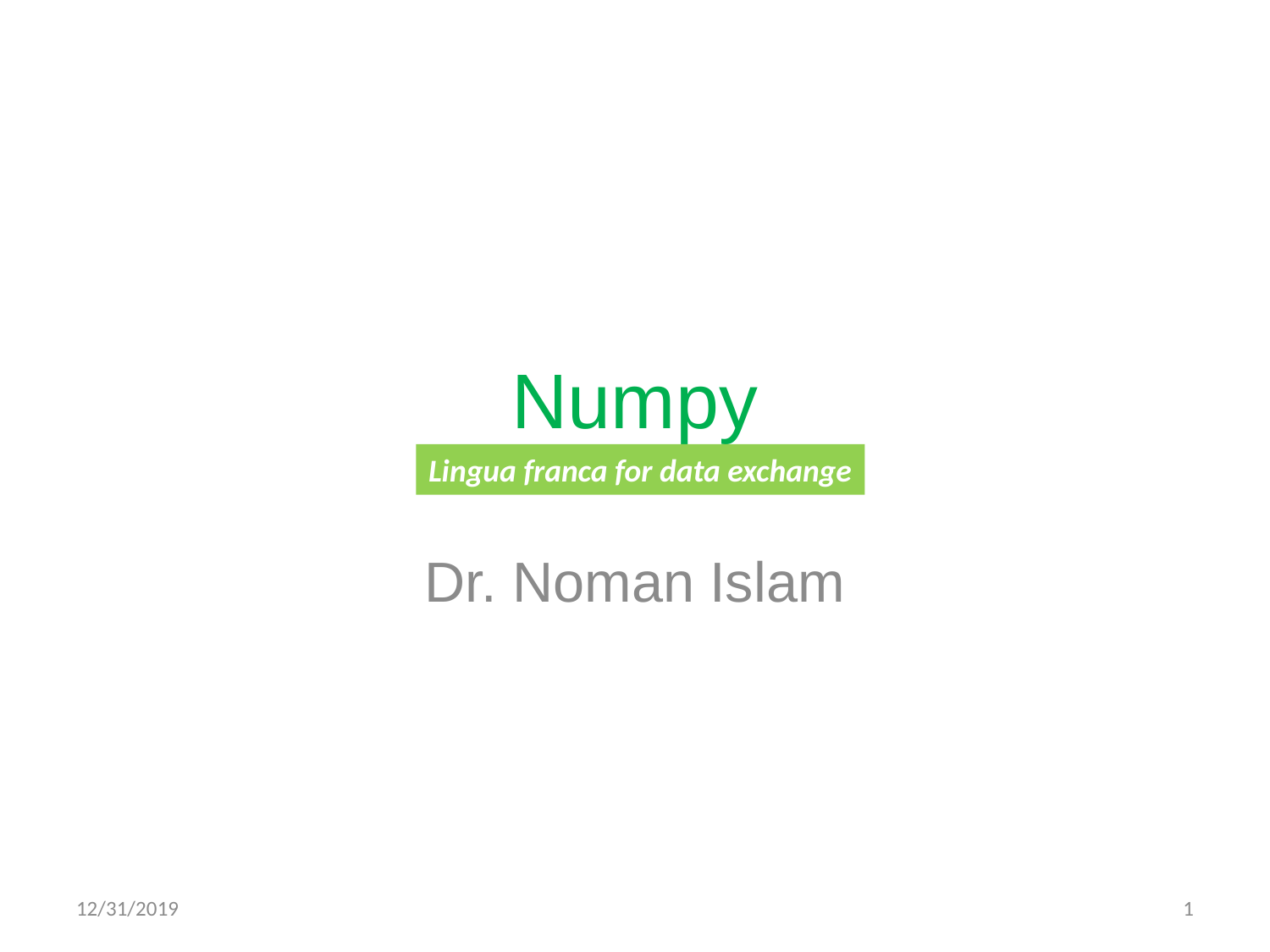

# Numpy
Lingua franca for data exchange
Dr. Noman Islam
12/31/2019
1